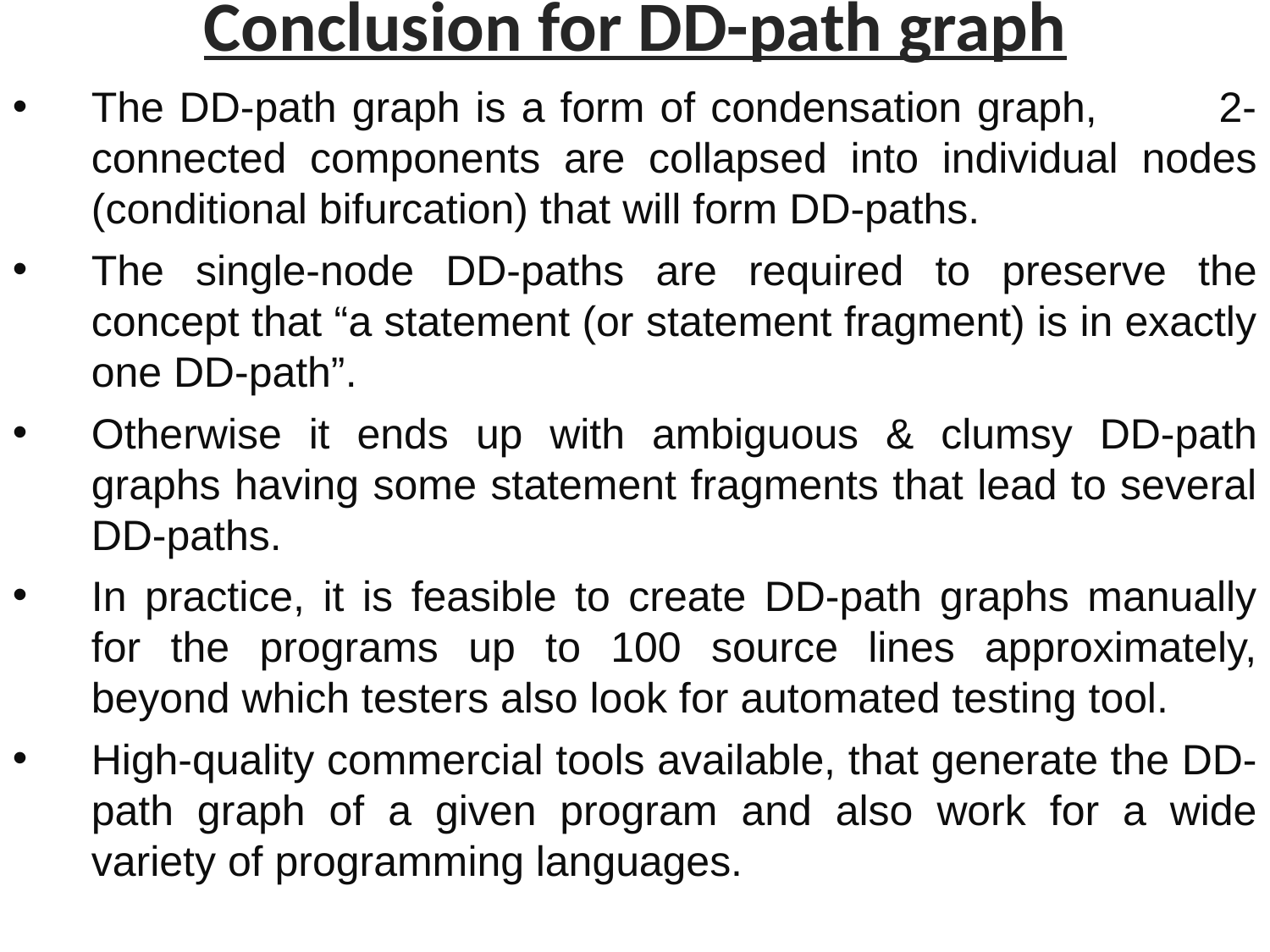

Conclusion for DD-path graph
The DD-path graph is a form of condensation graph,        2-connected components are collapsed into individual nodes (conditional bifurcation) that will form DD-paths.
The single-node DD-paths are required to preserve the concept that “a statement (or statement fragment) is in exactly one DD-path”.
Otherwise it ends up with ambiguous & clumsy DD-path graphs having some statement fragments that lead to several DD-paths.
In practice, it is feasible to create DD-path graphs manually for the programs up to 100 source lines approximately, beyond which testers also look for automated testing tool.
High-quality commercial tools available, that generate the DD-path graph of a given program and also work for a wide variety of programming languages.